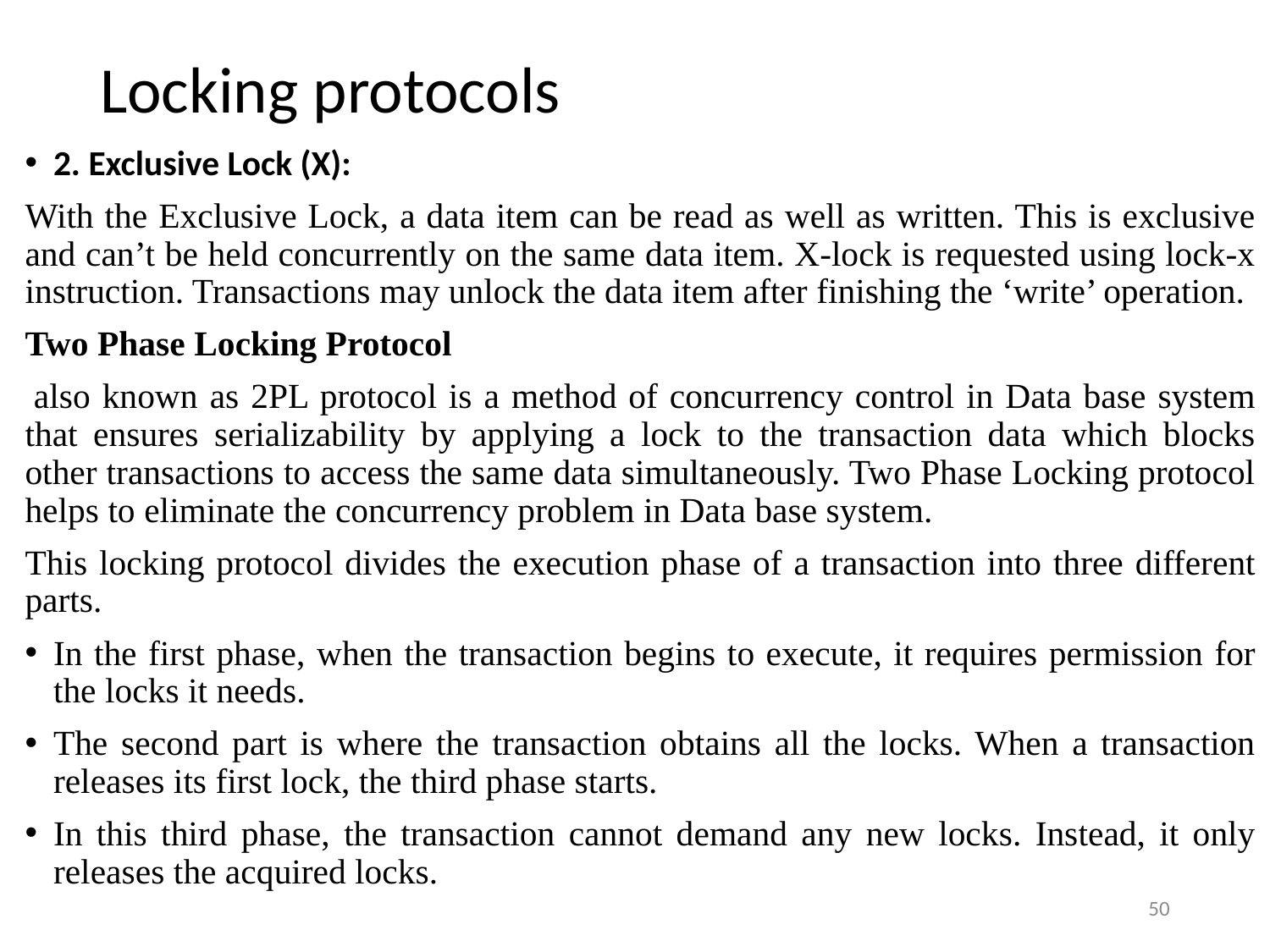

# Locking protocols
2. Exclusive Lock (X):
With the Exclusive Lock, a data item can be read as well as written. This is exclusive and can’t be held concurrently on the same data item. X-lock is requested using lock-x instruction. Transactions may unlock the data item after finishing the ‘write’ operation.
Two Phase Locking Protocol
 also known as 2PL protocol is a method of concurrency control in Data base system that ensures serializability by applying a lock to the transaction data which blocks other transactions to access the same data simultaneously. Two Phase Locking protocol helps to eliminate the concurrency problem in Data base system.
This locking protocol divides the execution phase of a transaction into three different parts.
In the first phase, when the transaction begins to execute, it requires permission for the locks it needs.
The second part is where the transaction obtains all the locks. When a transaction releases its first lock, the third phase starts.
In this third phase, the transaction cannot demand any new locks. Instead, it only releases the acquired locks.

50